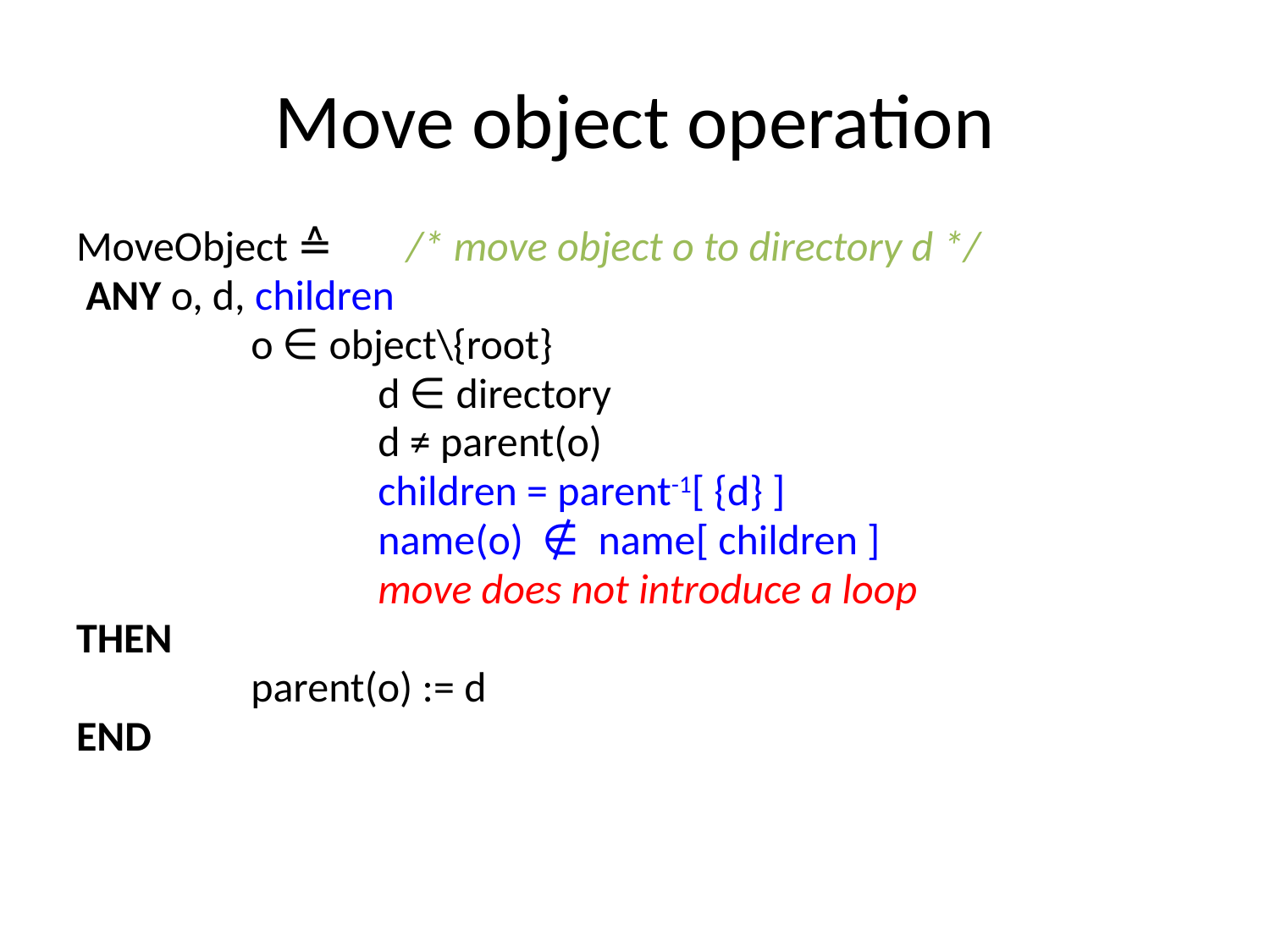

# Move object operation
MoveObject ≙ 	   /* move object o to directory d */
 ANY o, d, children
	    	o ∈ object\{root}
			d ∈ directory
			d ≠ parent(o)
			children = parent-1[ {d} ]
			name(o)  ∉  name[ children ]
			move does not introduce a loop
THEN
	  	parent(o) := d
END